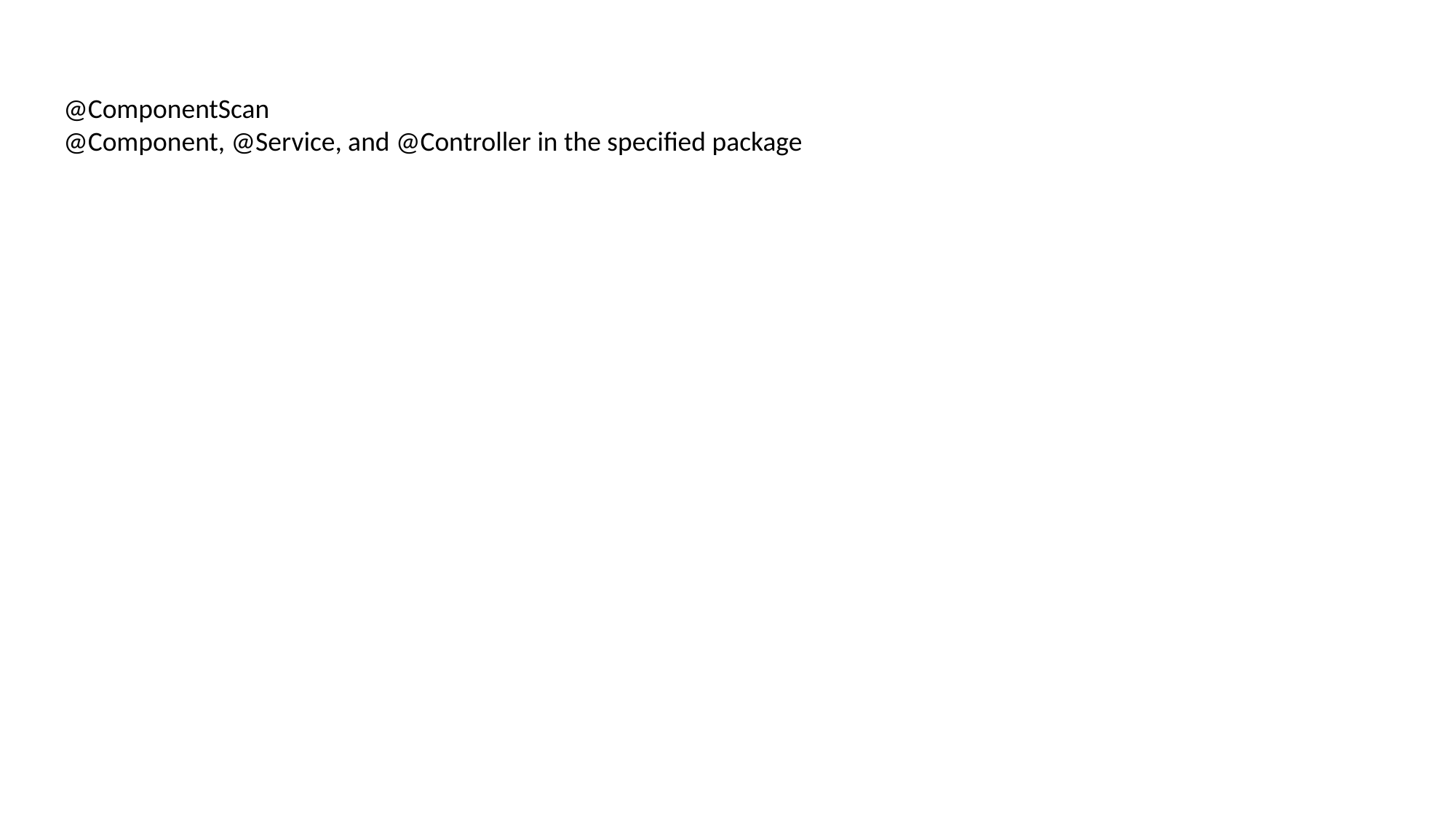

@ComponentScan
@Component, @Service, and @Controller in the specified package